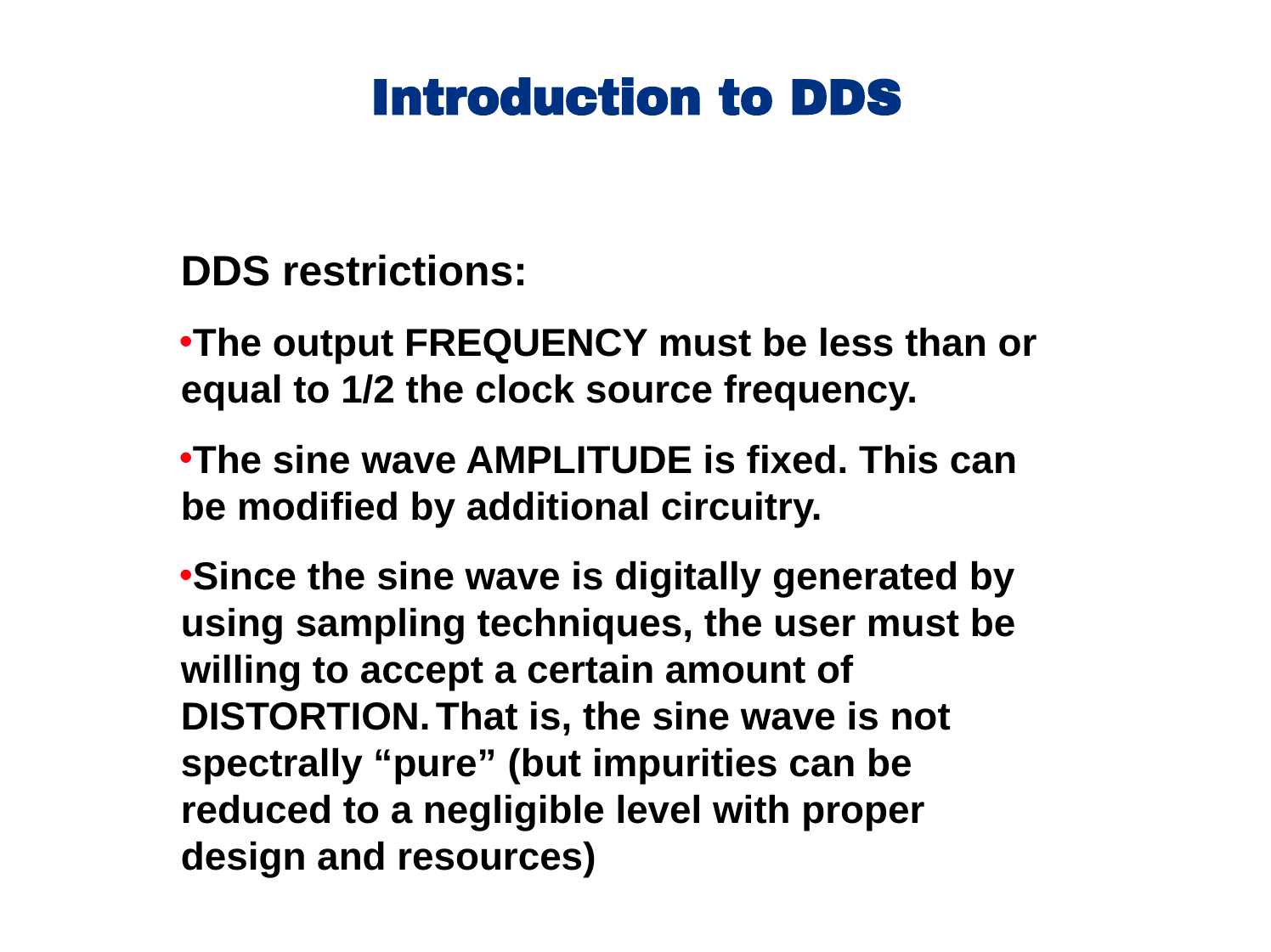

# Introduction to DDS
DDS restrictions:
The output FREQUENCY must be less than or equal to 1/2 the clock source frequency.
The sine wave AMPLITUDE is fixed. This can be modified by additional circuitry.
Since the sine wave is digitally generated by using sampling techniques, the user must be willing to accept a certain amount of DISTORTION.	That is, the sine wave is not spectrally “pure” (but impurities can be reduced to a negligible level with proper design and resources)